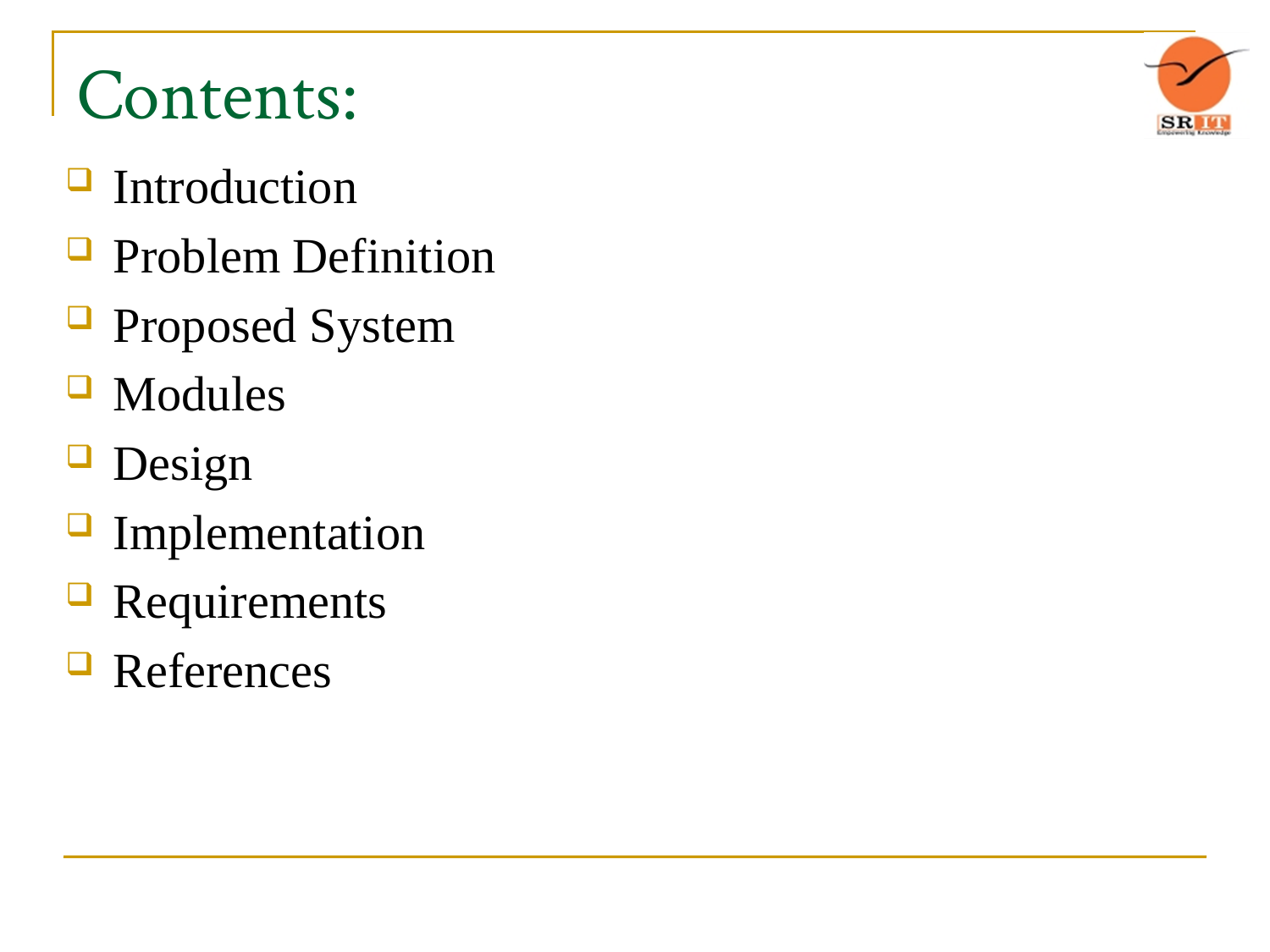

# Contents:
Introduction
Problem Definition
Proposed System
Modules
Design
Implementation
Requirements
References